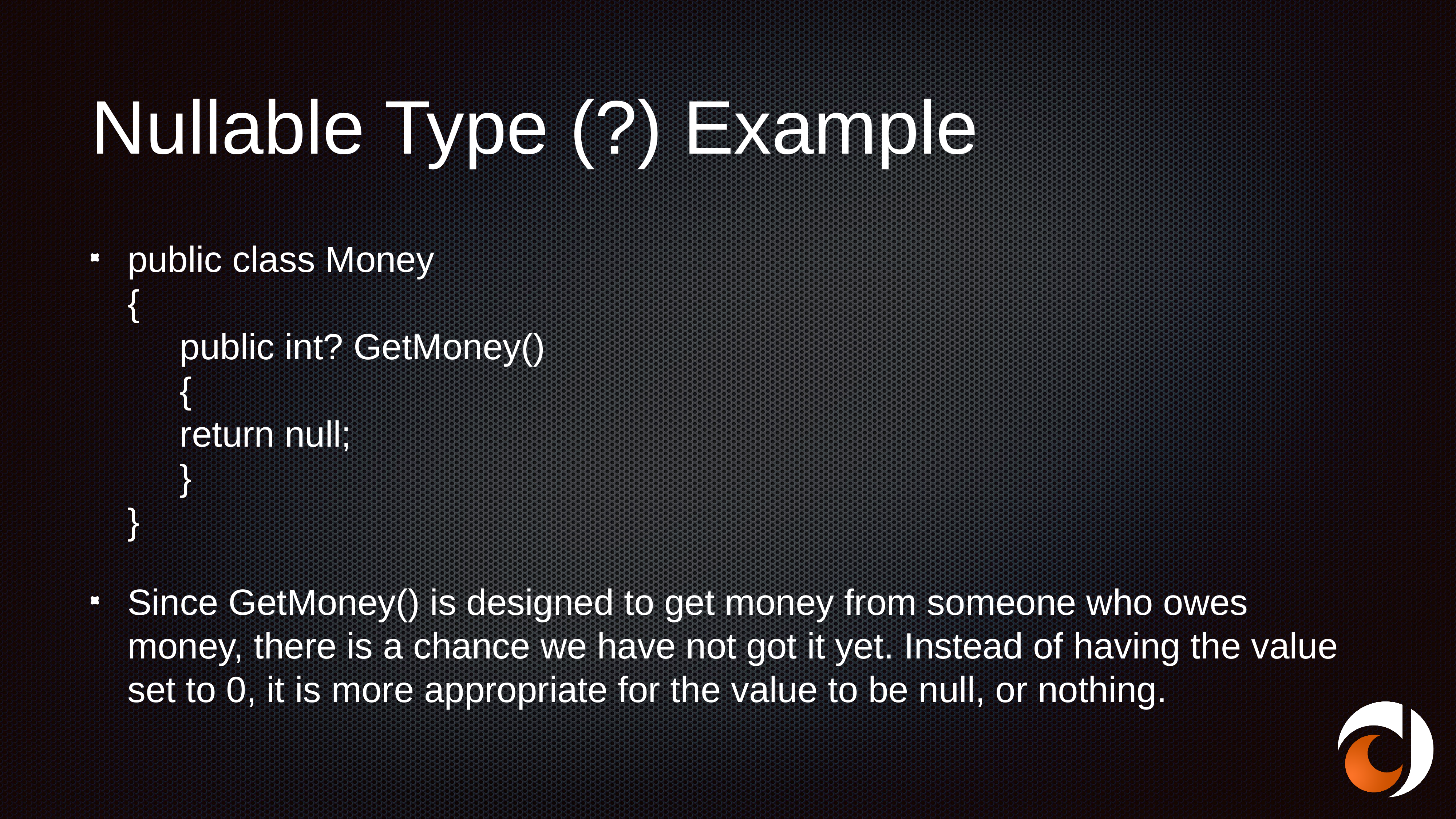

# Nullable Type (?) Example
public class Money
{
		public int? GetMoney()
		{
			return null;
		}
}
Since GetMoney() is designed to get money from someone who owes money, there is a chance we have not got it yet. Instead of having the value set to 0, it is more appropriate for the value to be null, or nothing.